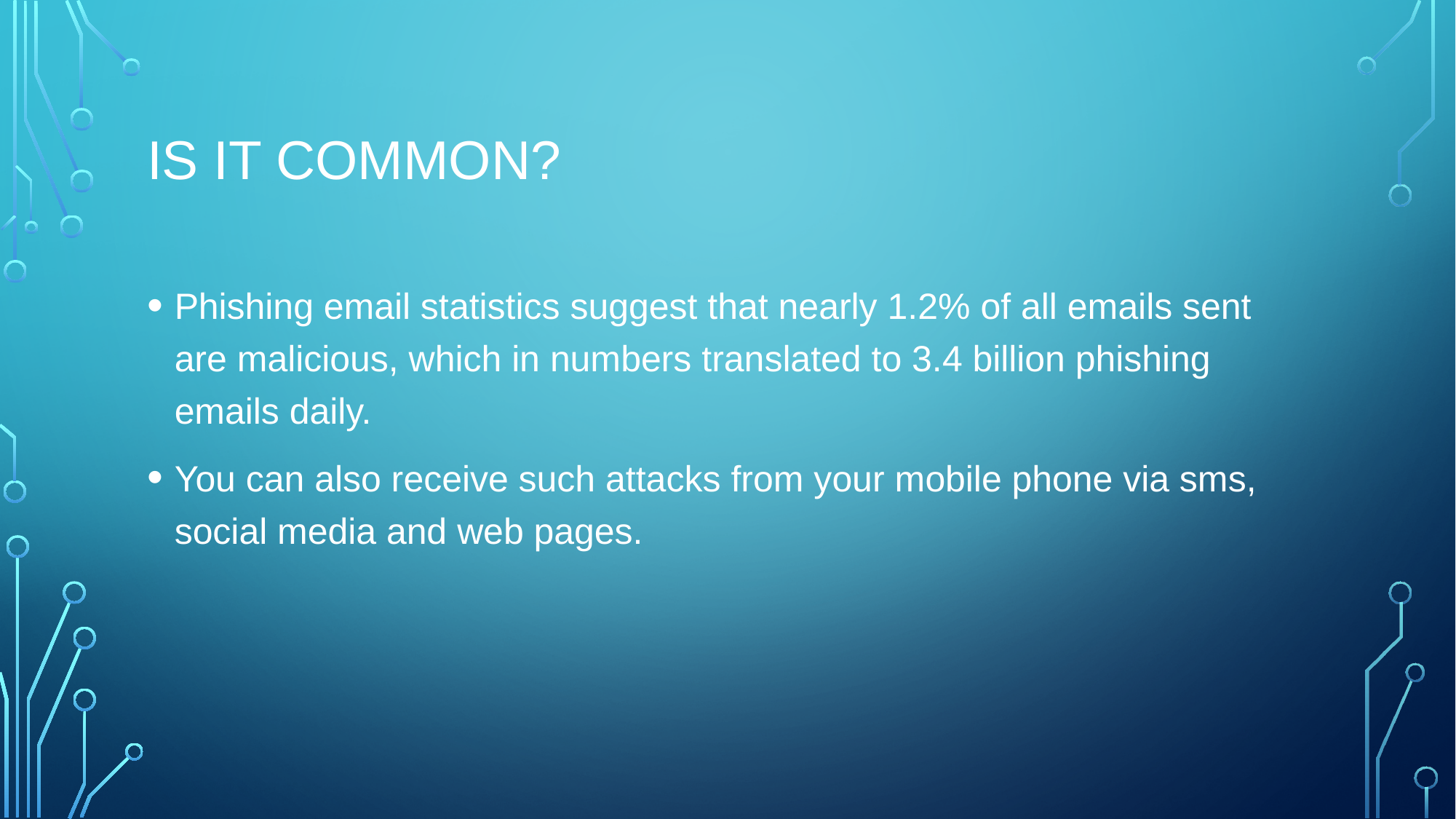

# Is it common?
Phishing email statistics suggest that nearly 1.2% of all emails sent are malicious, which in numbers translated to 3.4 billion phishing emails daily.
You can also receive such attacks from your mobile phone via sms, social media and web pages.